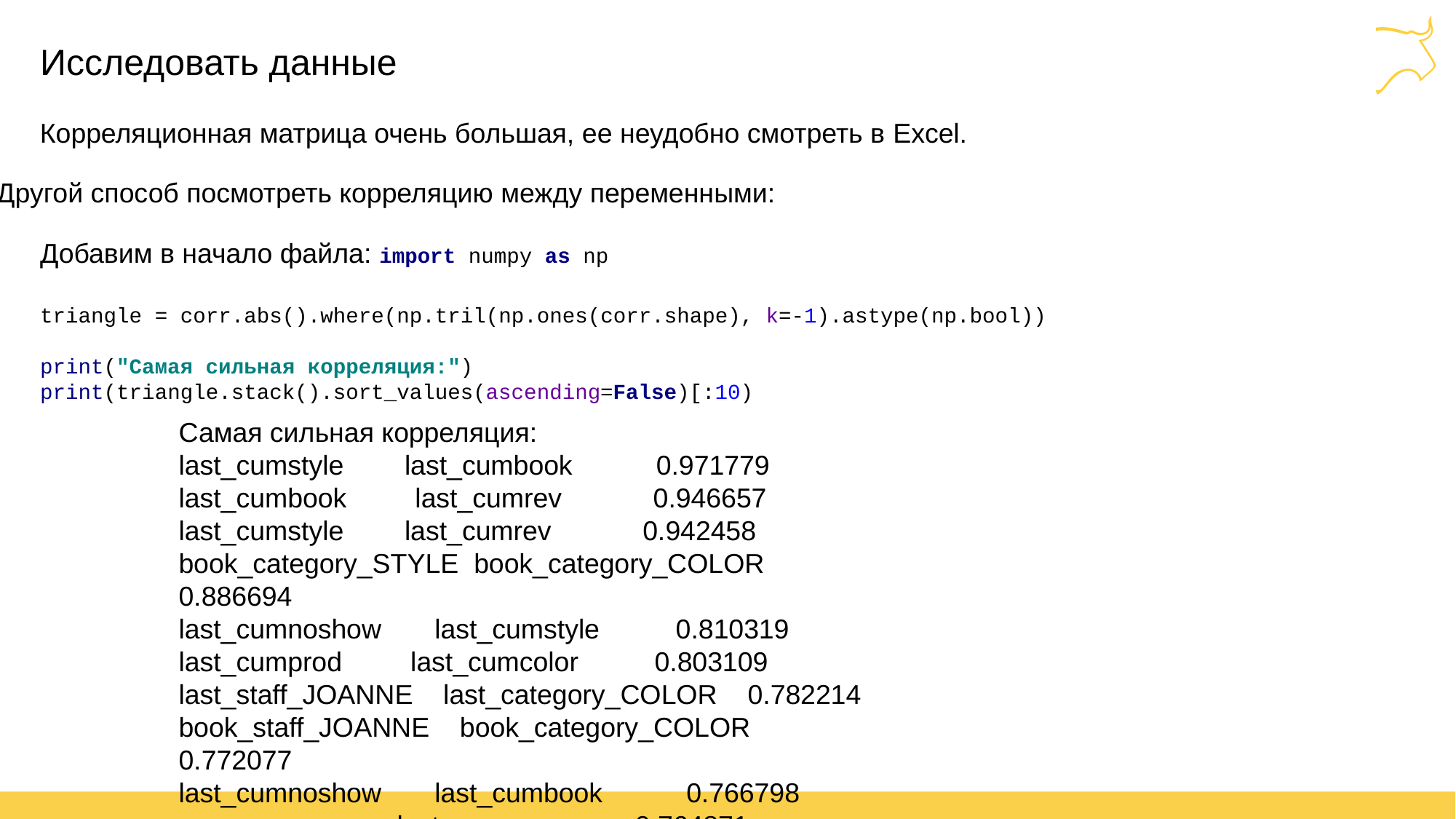

# Исследовать данные
Корреляционная матрица очень большая, ее неудобно смотреть в Excel.
Другой способ посмотреть корреляцию между переменными:
Добавим в начало файла: import numpy as np
triangle = corr.abs().where(np.tril(np.ones(corr.shape), k=-1).astype(np.bool))
print("Самая сильная корреляция:")
print(triangle.stack().sort_values(ascending=False)[:10)
Самая сильная корреляция:
last_cumstyle        last_cumbook           0.971779
last_cumbook         last_cumrev            0.946657
last_cumstyle        last_cumrev            0.942458
book_category_STYLE  book_category_COLOR    0.886694
last_cumnoshow       last_cumstyle          0.810319
last_cumprod         last_cumcolor          0.803109
last_staff_JOANNE    last_category_COLOR    0.782214
book_staff_JOANNE    book_category_COLOR    0.772077
last_cumnoshow       last_cumbook           0.766798
		last_cumrev            0.764871